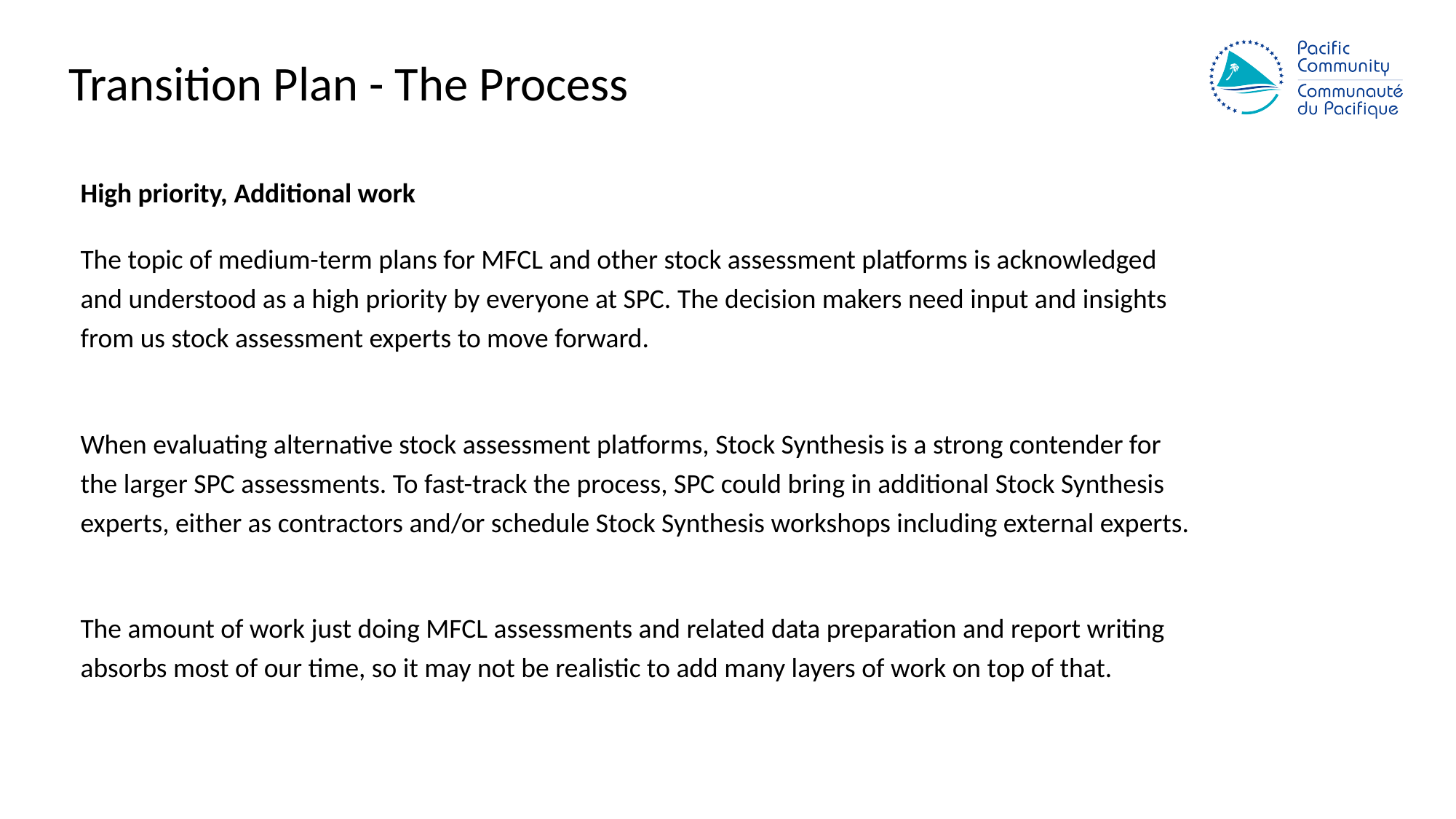

# Transition Plan - The Process
High priority, Additional work
The topic of medium-term plans for MFCL and other stock assessment platforms is acknowledged and understood as a high priority by everyone at SPC. The decision makers need input and insights from us stock assessment experts to move forward.
When evaluating alternative stock assessment platforms, Stock Synthesis is a strong contender for the larger SPC assessments. To fast-track the process, SPC could bring in additional Stock Synthesis experts, either as contractors and/or schedule Stock Synthesis workshops including external experts.
The amount of work just doing MFCL assessments and related data preparation and report writing absorbs most of our time, so it may not be realistic to add many layers of work on top of that.